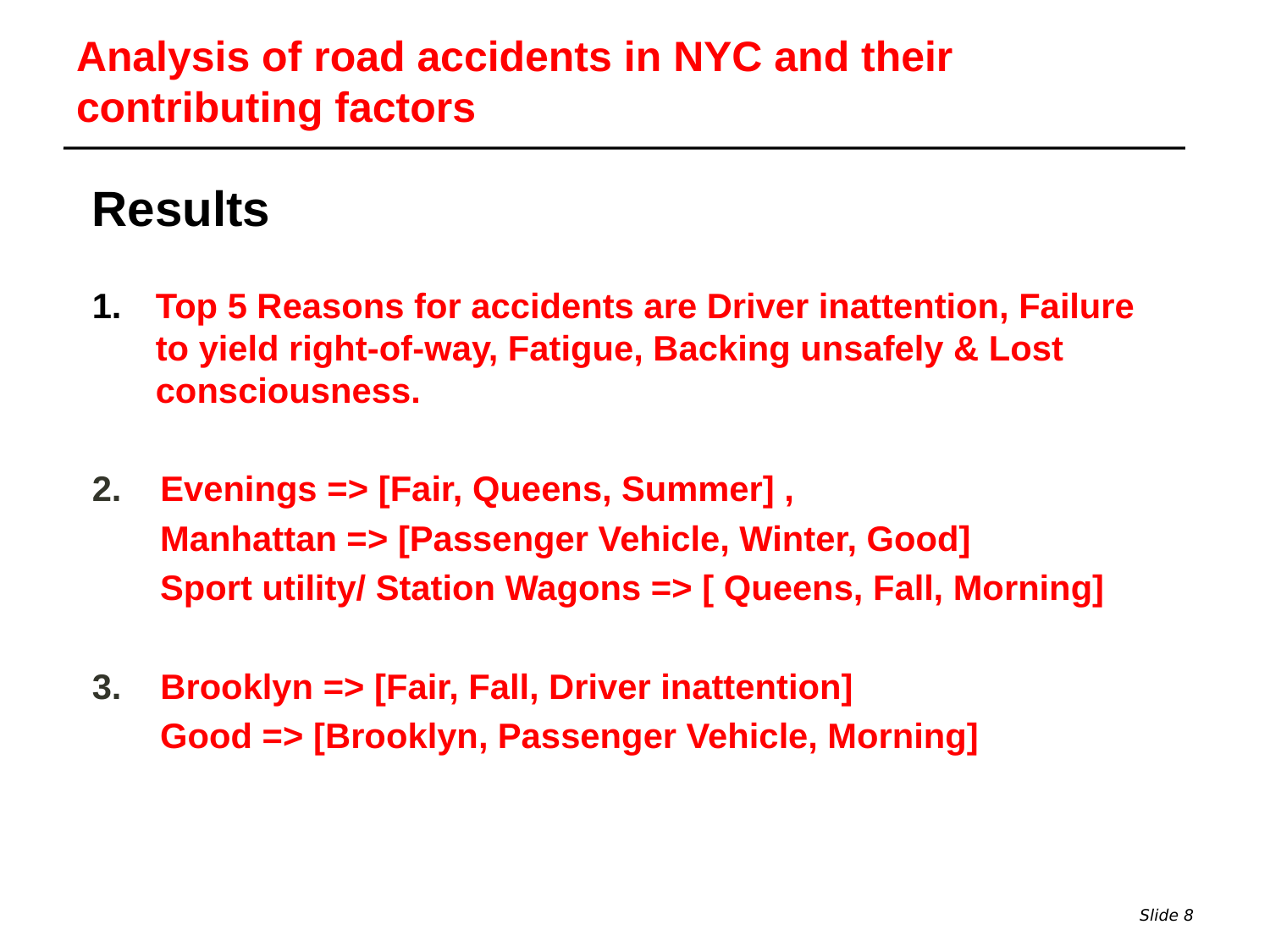

# Analysis of road accidents in NYC and their contributing factors

Results

Top 5 Reasons for accidents are Driver inattention, Failure to yield right-of-way, Fatigue, Backing unsafely & Lost consciousness.

2.    Evenings => [Fair, Queens, Summer] ,
       Manhattan => [Passenger Vehicle, Winter, Good]
       Sport utility/ Station Wagons => [ Queens, Fall, Morning]

3.    Brooklyn => [Fair, Fall, Driver inattention]
       Good => [Brooklyn, Passenger Vehicle, Morning]

Slide 8